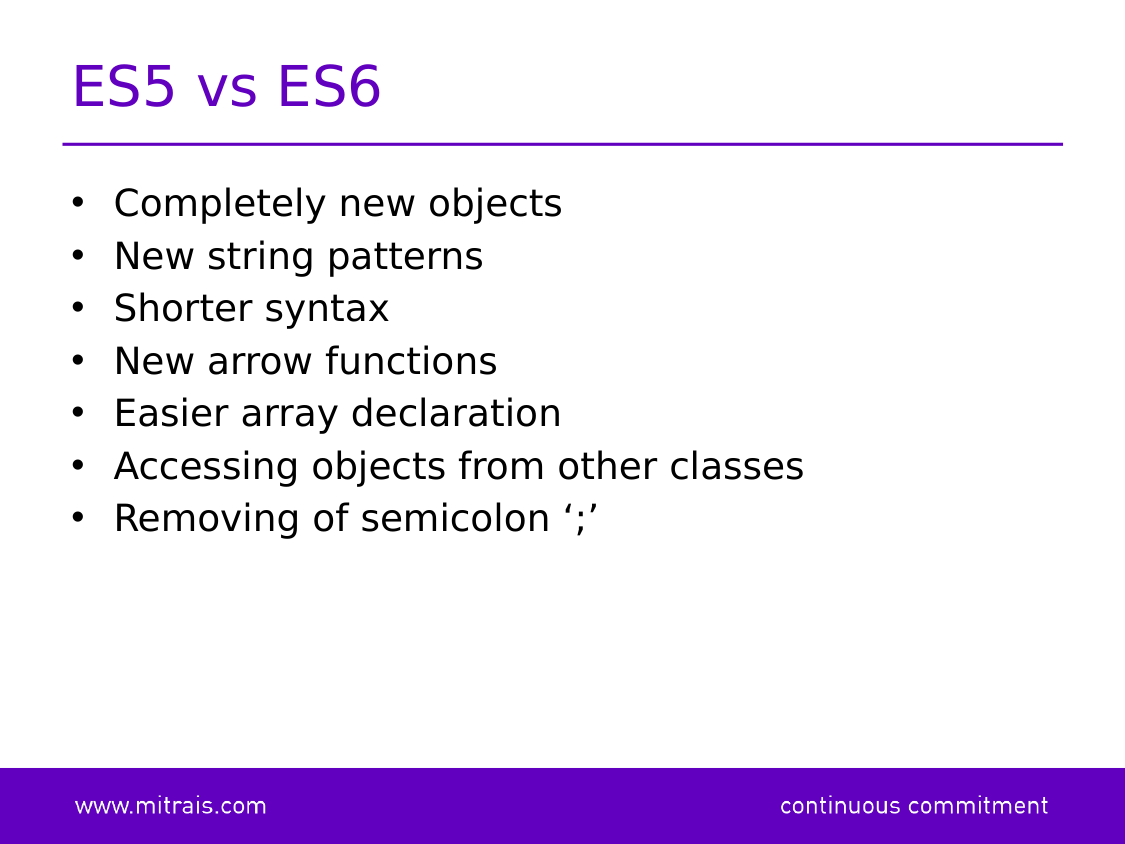

# ES5 vs ES6
Completely new objects
New string patterns
Shorter syntax
New arrow functions
Easier array declaration
Accessing objects from other classes
Removing of semicolon ‘;’